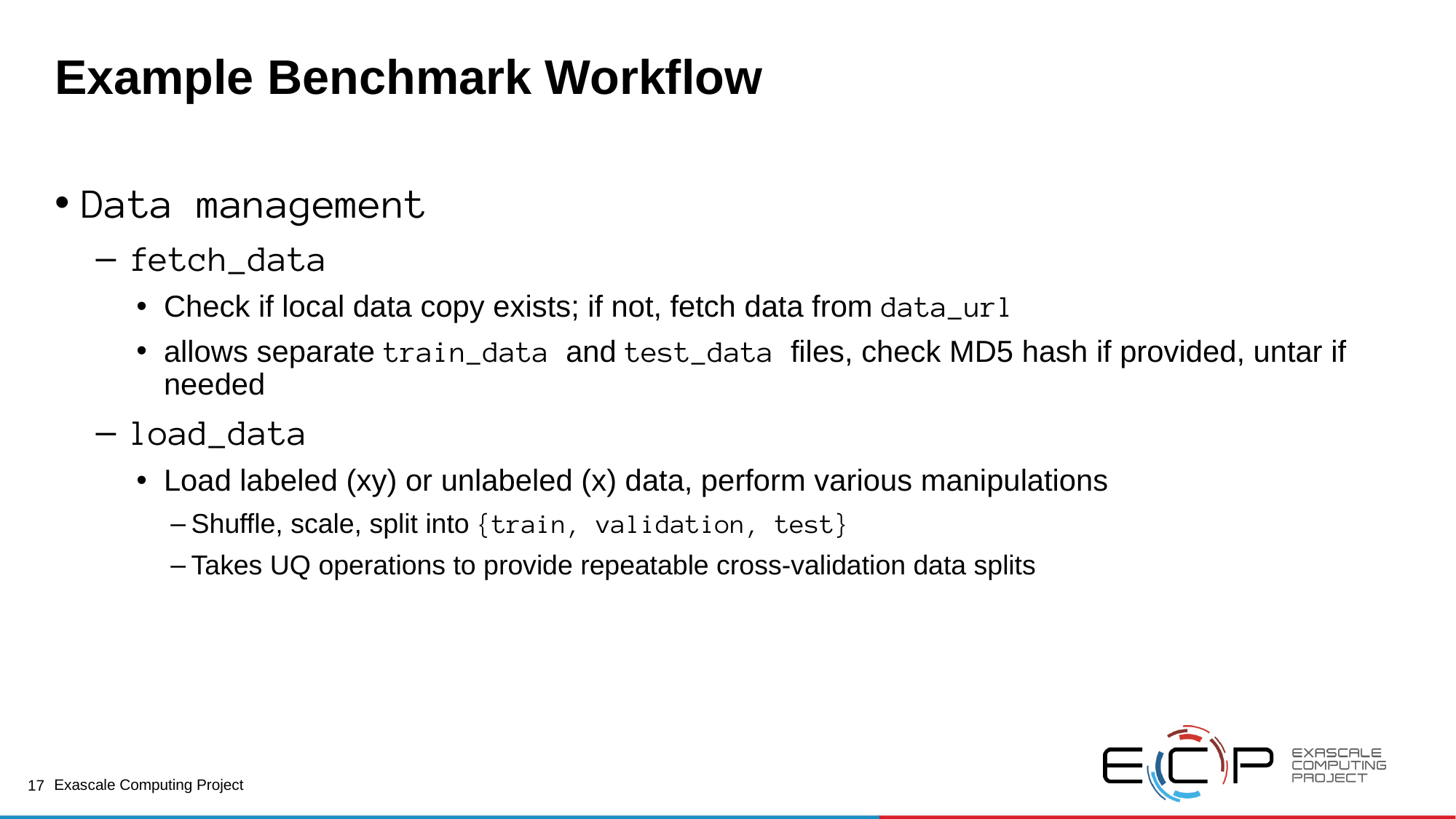

# Example Benchmark Workflow
Data management
fetch_data
Check if local data copy exists; if not, fetch data from data_url
allows separate train_data and test_data files, check MD5 hash if provided, untar if needed
load_data
Load labeled (xy) or unlabeled (x) data, perform various manipulations
Shuffle, scale, split into {train, validation, test}
Takes UQ operations to provide repeatable cross-validation data splits